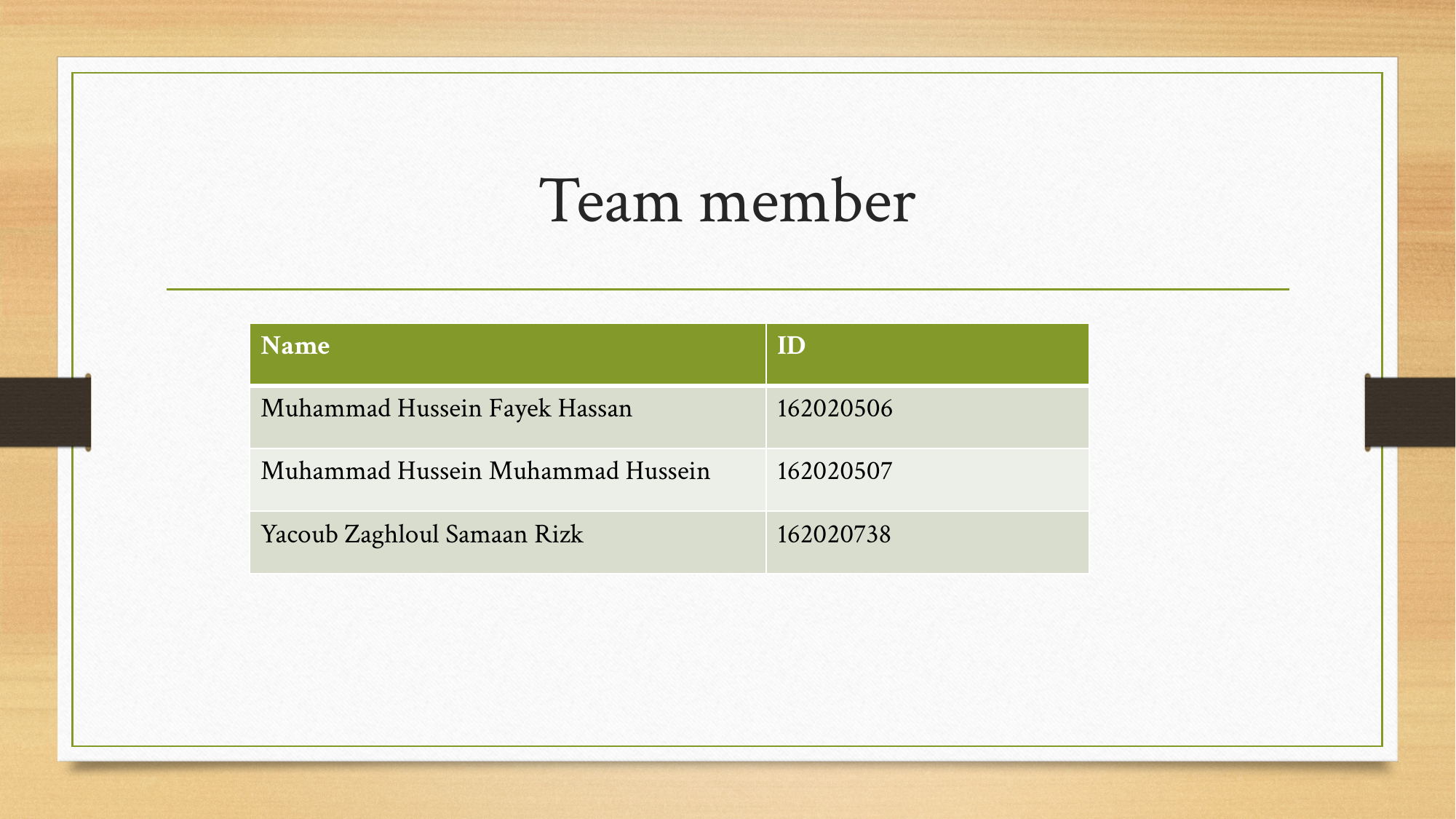

# Team member
| Name | ID |
| --- | --- |
| Muhammad Hussein Fayek Hassan | 162020506 |
| Muhammad Hussein Muhammad Hussein | 162020507 |
| Yacoub Zaghloul Samaan Rizk | 162020738 |